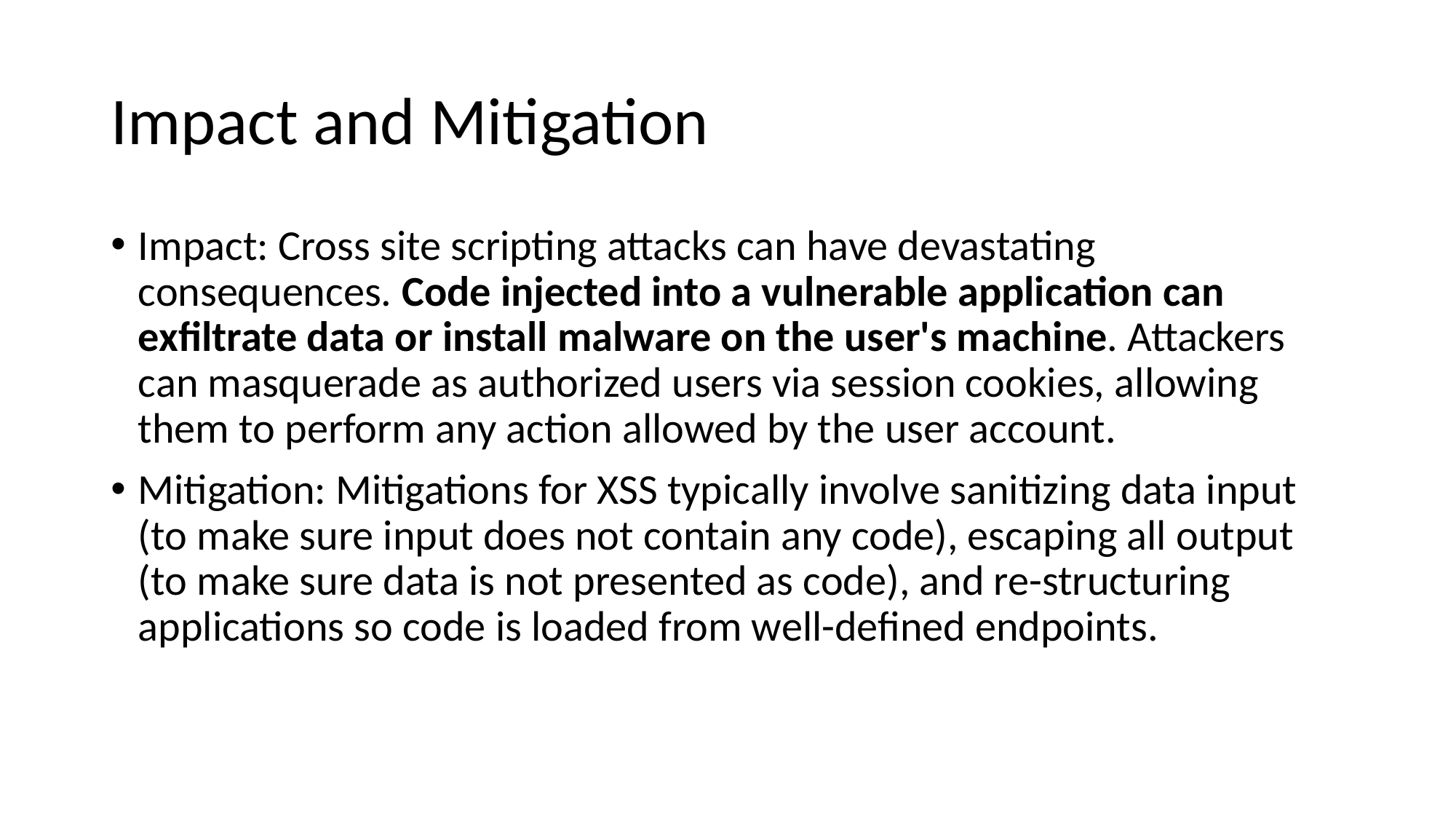

# Impact and Mitigation
Impact: Cross site scripting attacks can have devastating consequences. Code injected into a vulnerable application can exfiltrate data or install malware on the user's machine. Attackers can masquerade as authorized users via session cookies, allowing them to perform any action allowed by the user account.
Mitigation: Mitigations for XSS typically involve sanitizing data input (to make sure input does not contain any code), escaping all output (to make sure data is not presented as code), and re-structuring applications so code is loaded from well-defined endpoints.